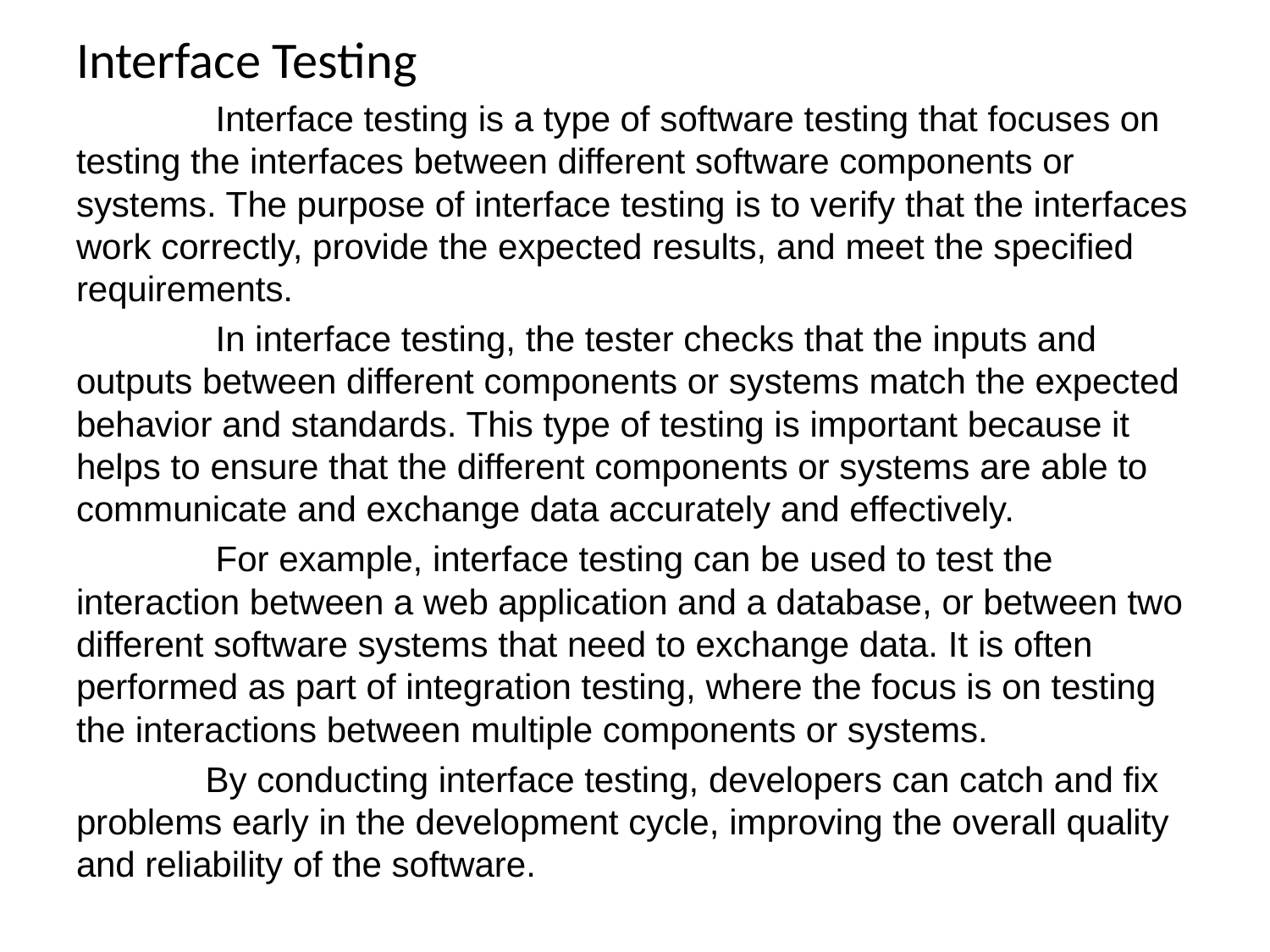

Interface Testing
              Interface testing is a type of software testing that focuses on testing the interfaces between different software components or systems. The purpose of interface testing is to verify that the interfaces work correctly, provide the expected results, and meet the specified requirements.
              In interface testing, the tester checks that the inputs and outputs between different components or systems match the expected behavior and standards. This type of testing is important because it helps to ensure that the different components or systems are able to communicate and exchange data accurately and effectively.
              For example, interface testing can be used to test the interaction between a web application and a database, or between two different software systems that need to exchange data. It is often performed as part of integration testing, where the focus is on testing the interactions between multiple components or systems.
             By conducting interface testing, developers can catch and fix problems early in the development cycle, improving the overall quality and reliability of the software.